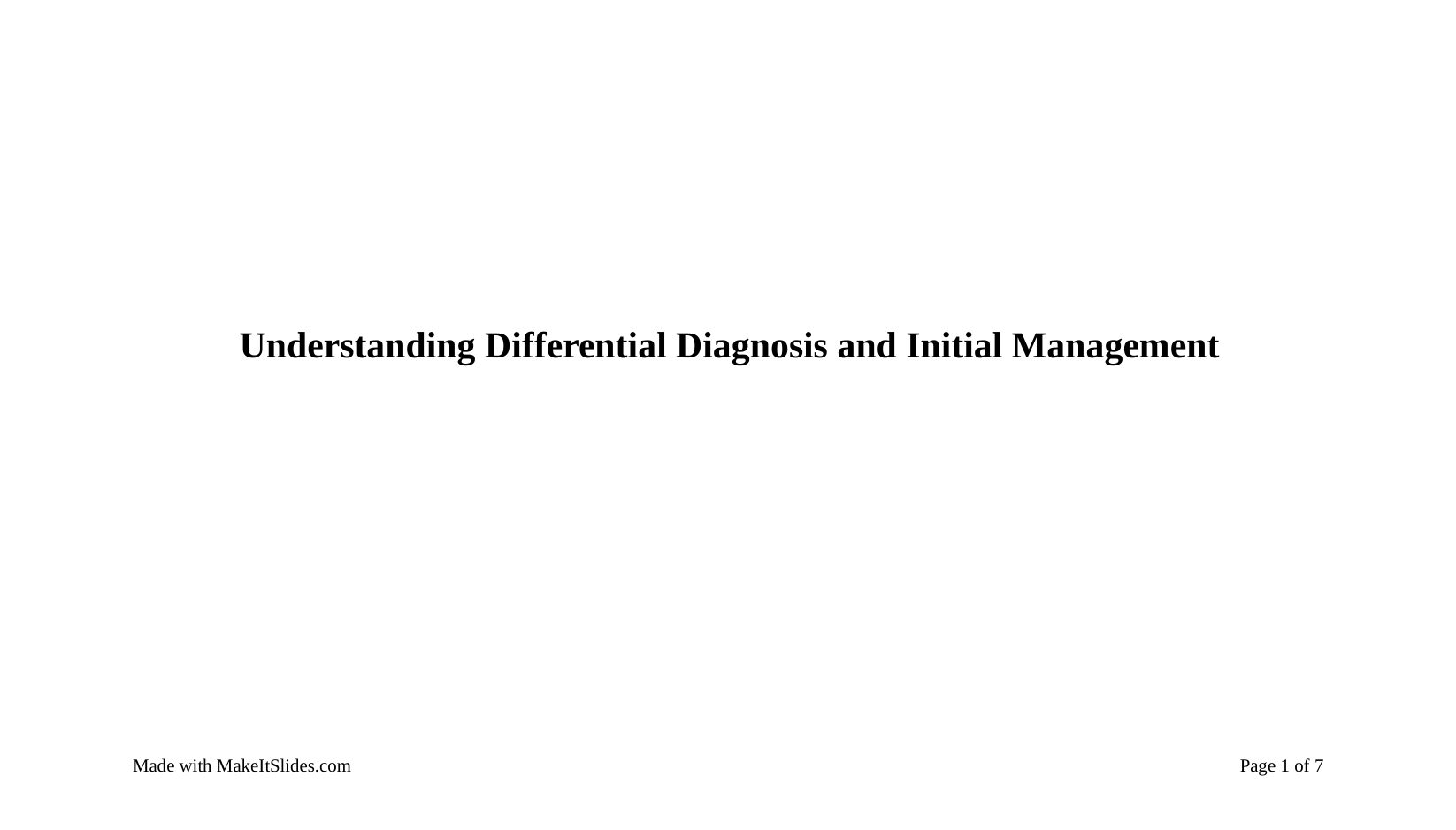

Understanding Differential Diagnosis and Initial Management
Made with MakeItSlides.com
Page 1 of 7